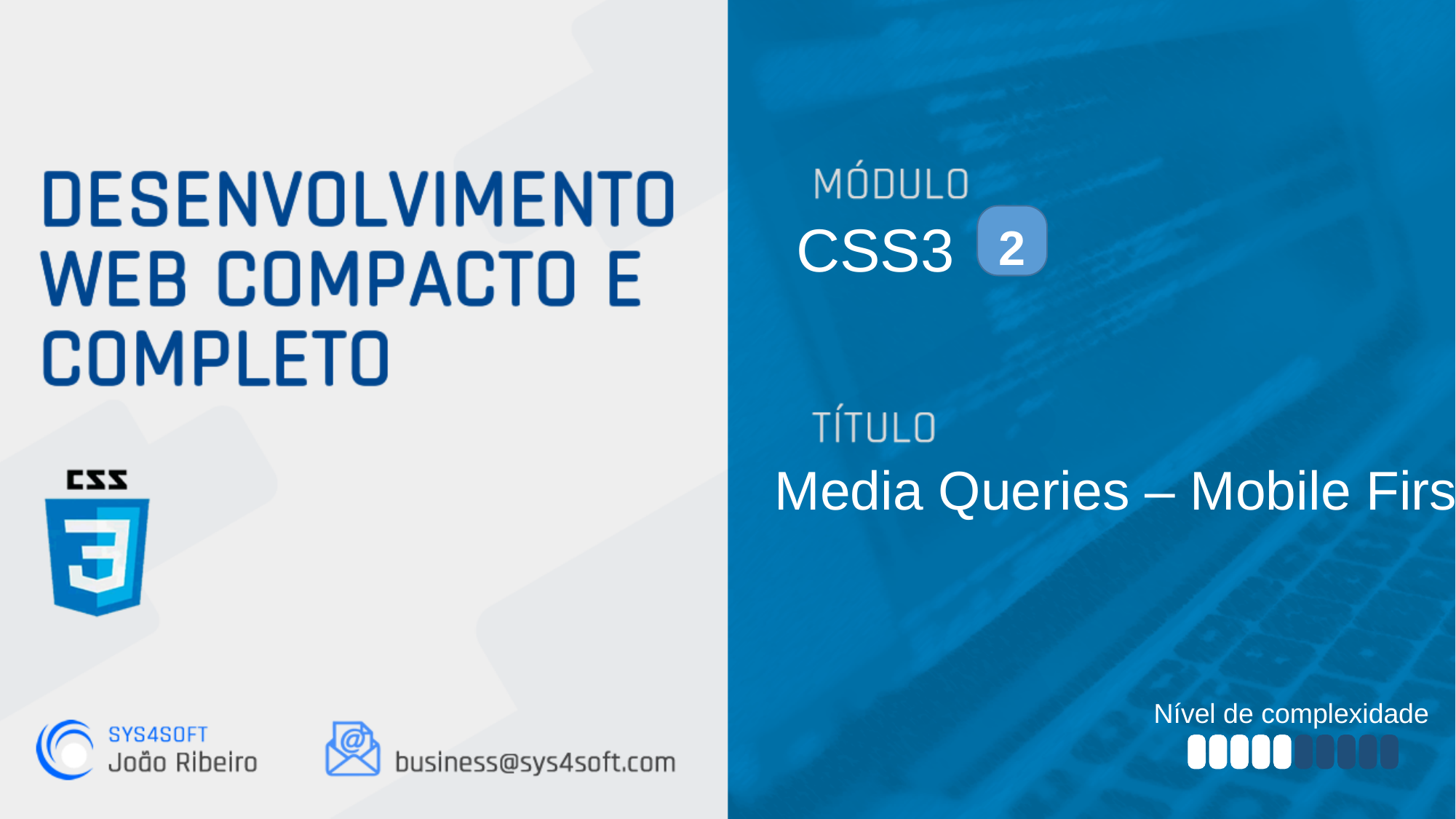

CSS3
2
Media Queries – Mobile First
Nível de complexidade